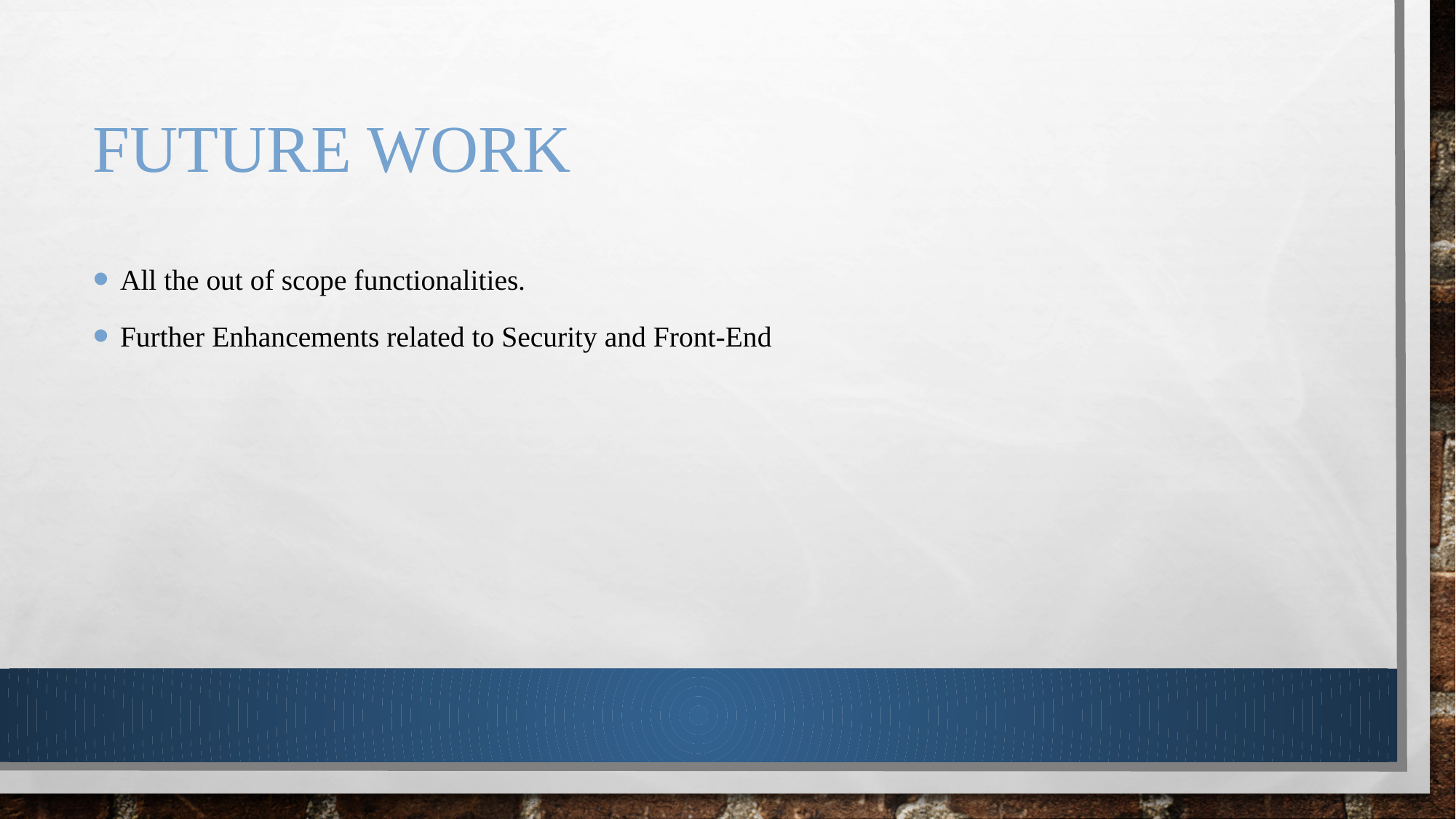

# Future Work
All the out of scope functionalities.
Further Enhancements related to Security and Front-End